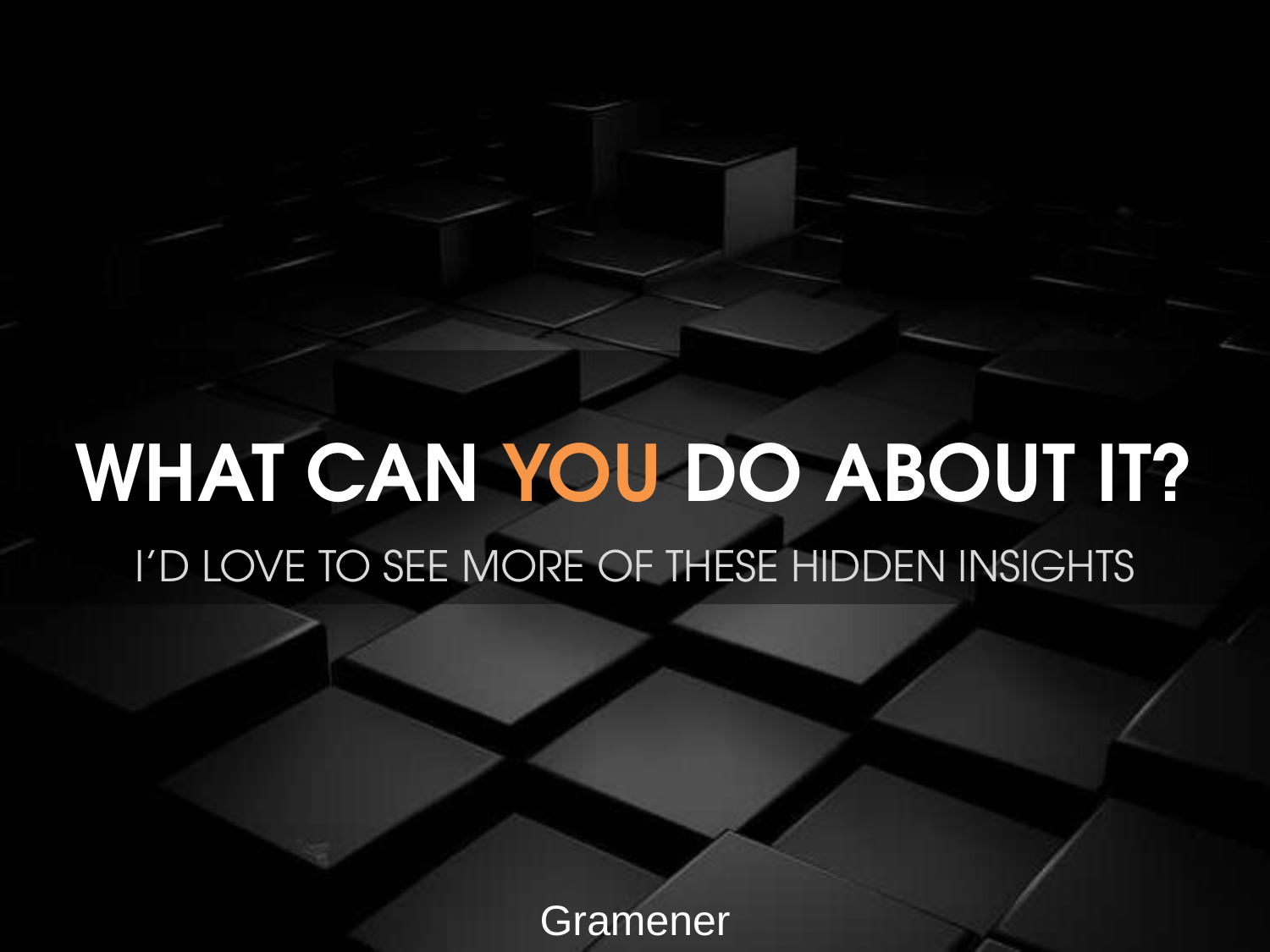

# What can you do about it?
I’d love to see more of these hidden insights